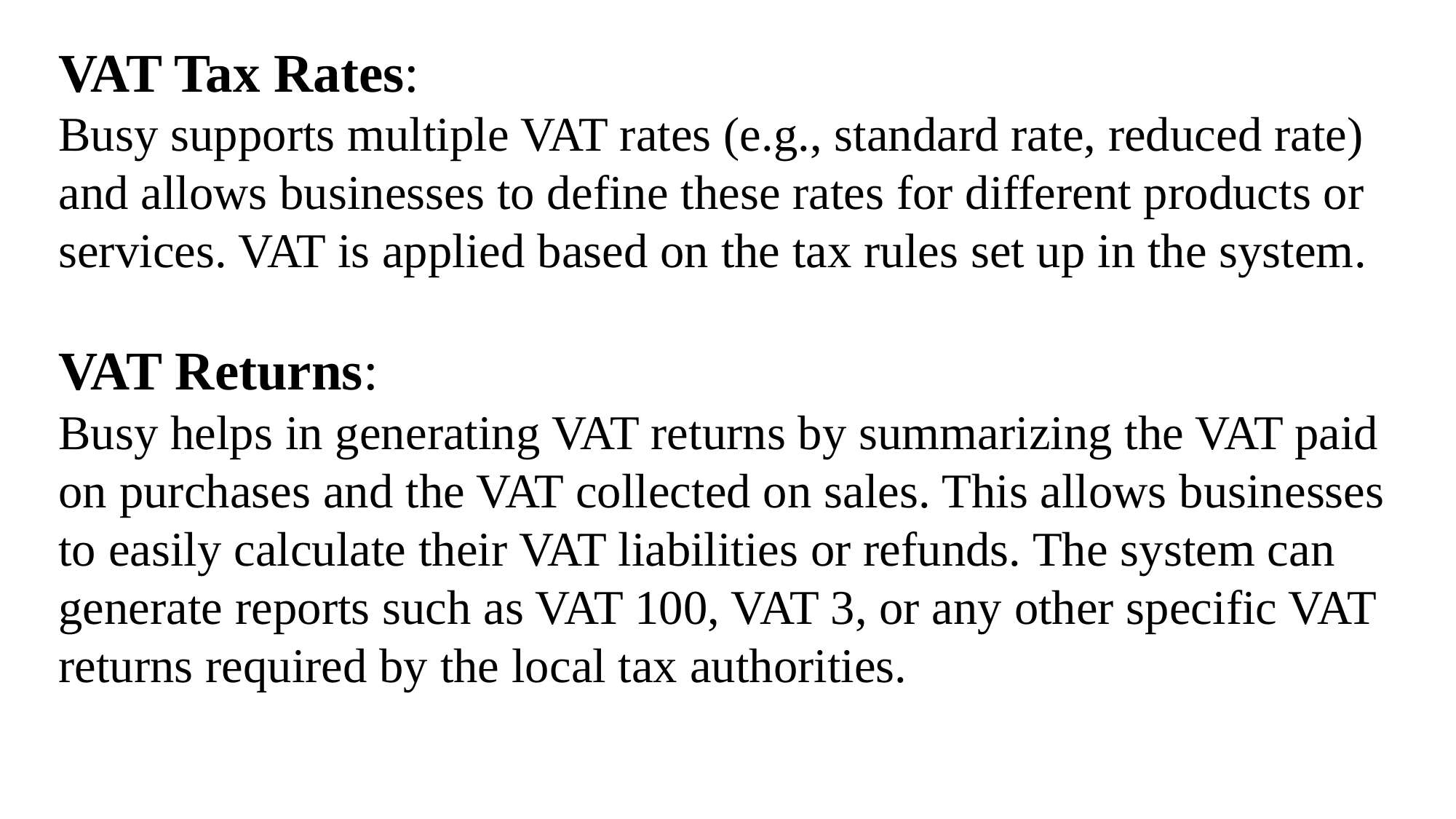

VAT Tax Rates:
Busy supports multiple VAT rates (e.g., standard rate, reduced rate) and allows businesses to define these rates for different products or services. VAT is applied based on the tax rules set up in the system.

VAT Returns:
Busy helps in generating VAT returns by summarizing the VAT paid on purchases and the VAT collected on sales. This allows businesses to easily calculate their VAT liabilities or refunds. The system can generate reports such as VAT 100, VAT 3, or any other specific VAT returns required by the local tax authorities.